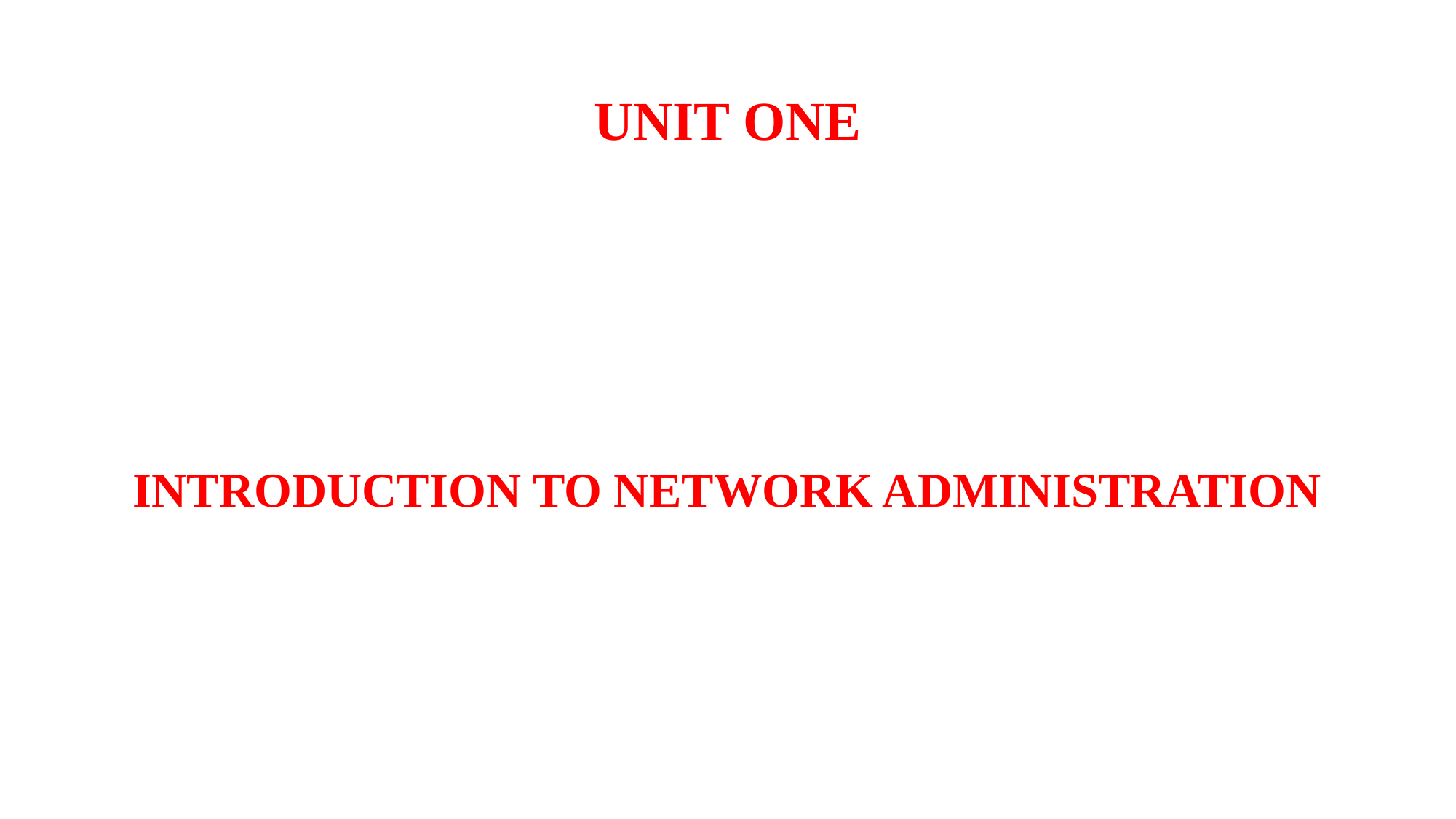

# UNIT ONE
INTRODUCTION TO NETWORK ADMINISTRATION

16